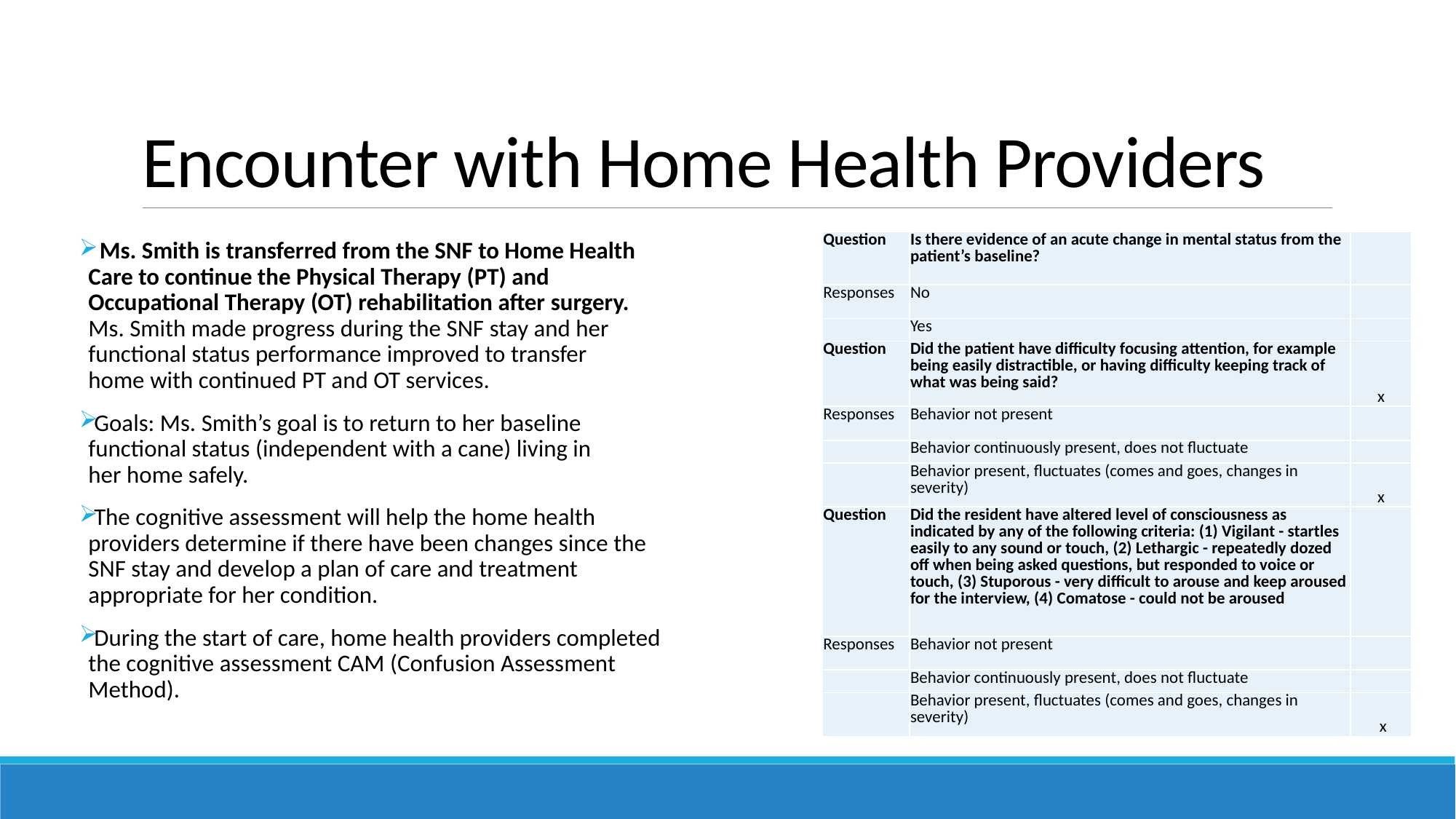

# Encounter with Home Health Providers
| Question | Is there evidence of an acute change in mental status from the patient’s baseline? |  |
| --- | --- | --- |
| Responses | No |  |
|  | Yes |  |
| Question | Did the patient have difficulty focusing attention, for example being easily distractible, or having difficulty keeping track of what was being said? | x |
| Responses | Behavior not present |  |
|  | Behavior continuously present, does not fluctuate |  |
|  | Behavior present, fluctuates (comes and goes, changes in severity) | x |
| Question | Did the resident have altered level of consciousness as indicated by any of the following criteria: (1) Vigilant - startles easily to any sound or touch, (2) Lethargic - repeatedly dozed off when being asked questions, but responded to voice or touch, (3) Stuporous - very difficult to arouse and keep aroused for the interview, (4) Comatose - could not be aroused |  |
| Responses | Behavior not present |  |
|  | Behavior continuously present, does not fluctuate |  |
|  | Behavior present, fluctuates (comes and goes, changes in severity) | x |
 Ms. Smith is transferred from the SNF to Home Health
Care to continue the Physical Therapy (PT) and
Occupational Therapy (OT) rehabilitation after surgery.
Ms. Smith made progress during the SNF stay and her
functional status performance improved to transfer
home with continued PT and OT services.
Goals: Ms. Smith’s goal is to return to her baseline
functional status (independent with a cane) living in
her home safely.
The cognitive assessment will help the home health
providers determine if there have been changes since the
SNF stay and develop a plan of care and treatment
appropriate for her condition.
During the start of care, home health providers completed
the cognitive assessment CAM (Confusion Assessment
Method).